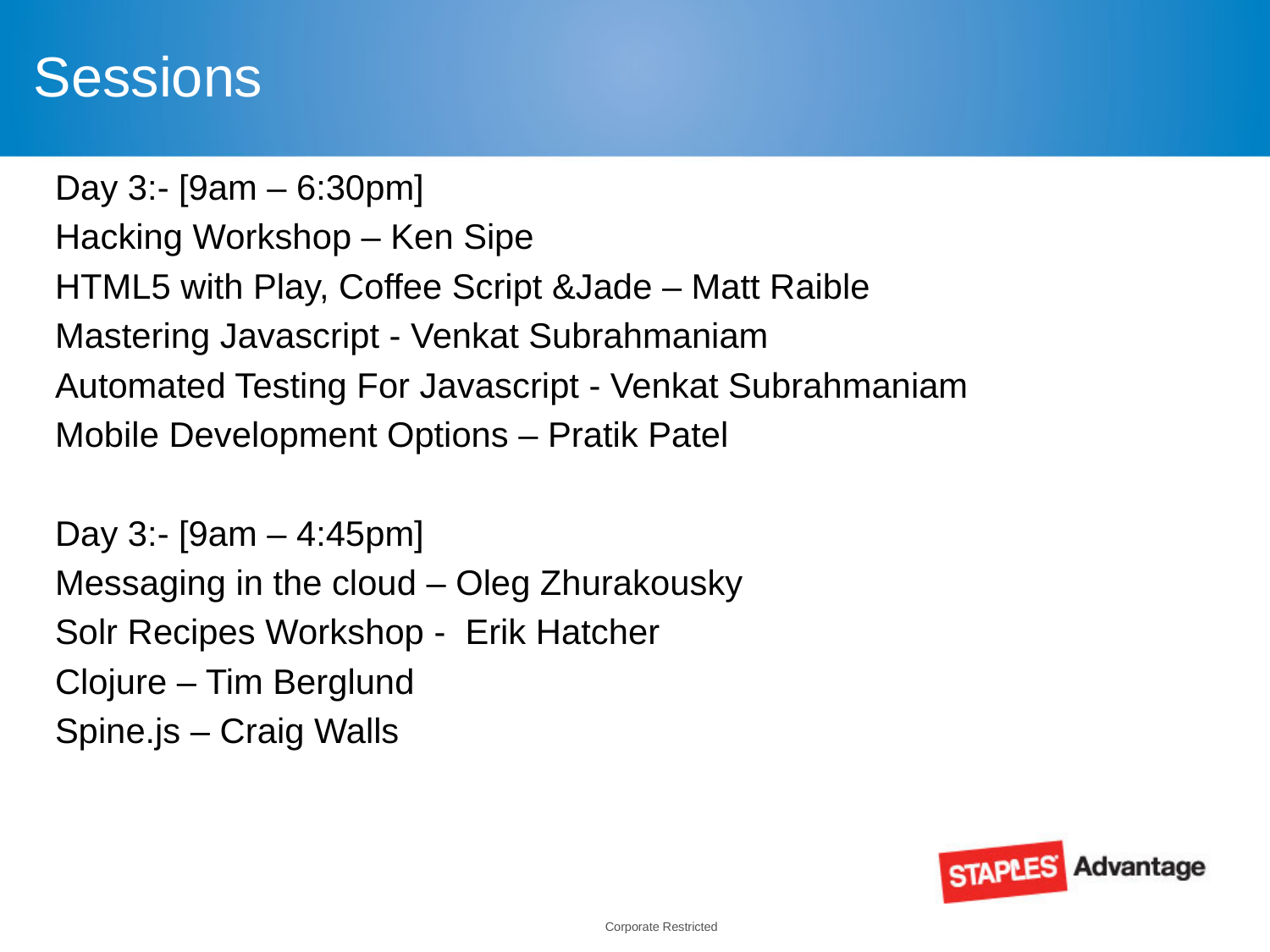

# Sessions
Day 3:- [9am – 6:30pm]
Hacking Workshop – Ken Sipe
HTML5 with Play, Coffee Script &Jade – Matt Raible
Mastering Javascript - Venkat Subrahmaniam
Automated Testing For Javascript - Venkat Subrahmaniam
Mobile Development Options – Pratik Patel

Day 3:- [9am – 4:45pm]
Messaging in the cloud – Oleg Zhurakousky
Solr Recipes Workshop -  Erik Hatcher
Clojure – Tim Berglund
Spine.js – Craig Walls